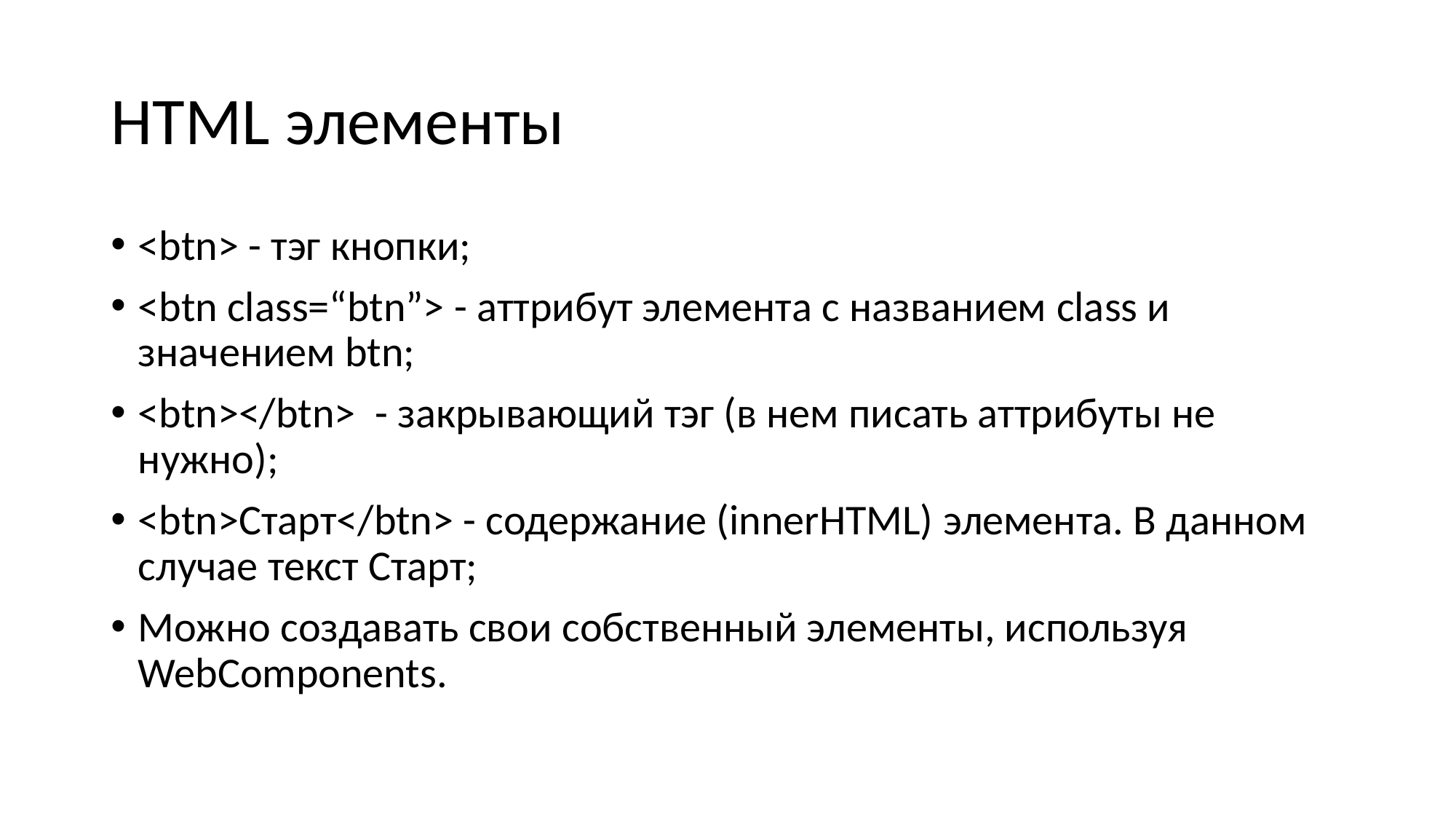

# HTML элементы
<btn> - тэг кнопки;
<btn class=“btn”> - аттрибут элемента с названием class и значением btn;
<btn></btn>  - закрывающий тэг (в нем писать аттрибуты не нужно);
<btn>Старт</btn> - содержание (innerHTML) элемента. В данном случае текст Старт;
Можно создавать свои собственный элементы, используя WebComponents.